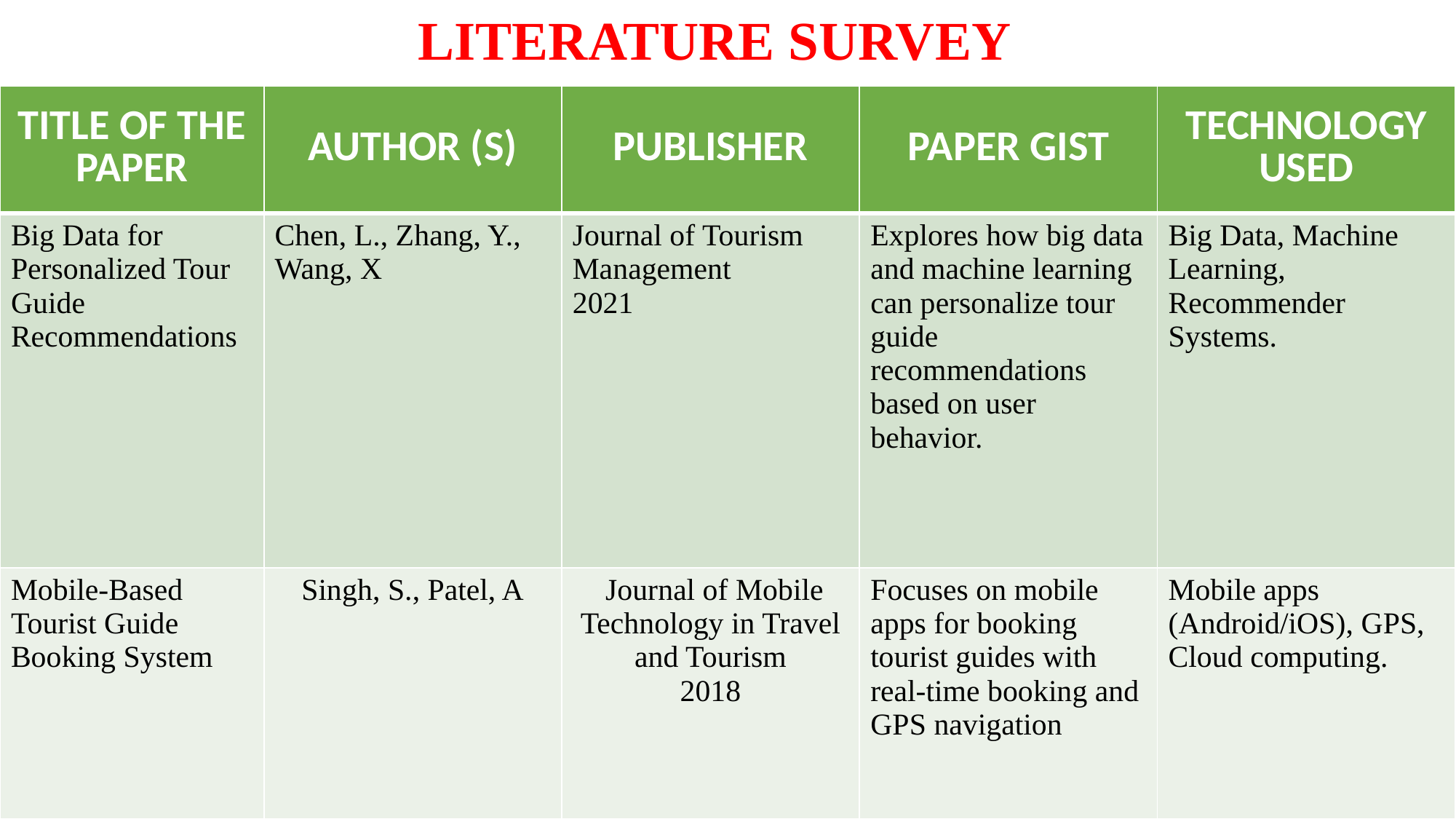

LITERATURE SURVEY
| TITLE OF THE PAPER | AUTHOR (S) | PUBLISHER | PAPER GIST | TECHNOLOGY USED |
| --- | --- | --- | --- | --- |
| Big Data for Personalized Tour Guide Recommendations | Chen, L., Zhang, Y., Wang, X | Journal of Tourism Management 2021 | Explores how big data and machine learning can personalize tour guide recommendations based on user behavior. | Big Data, Machine Learning, Recommender Systems. |
| Mobile-Based Tourist Guide Booking System | Singh, S., Patel, A | Journal of Mobile Technology in Travel and Tourism 2018 | Focuses on mobile apps for booking tourist guides with real-time booking and GPS navigation | Mobile apps (Android/iOS), GPS, Cloud computing. |

5